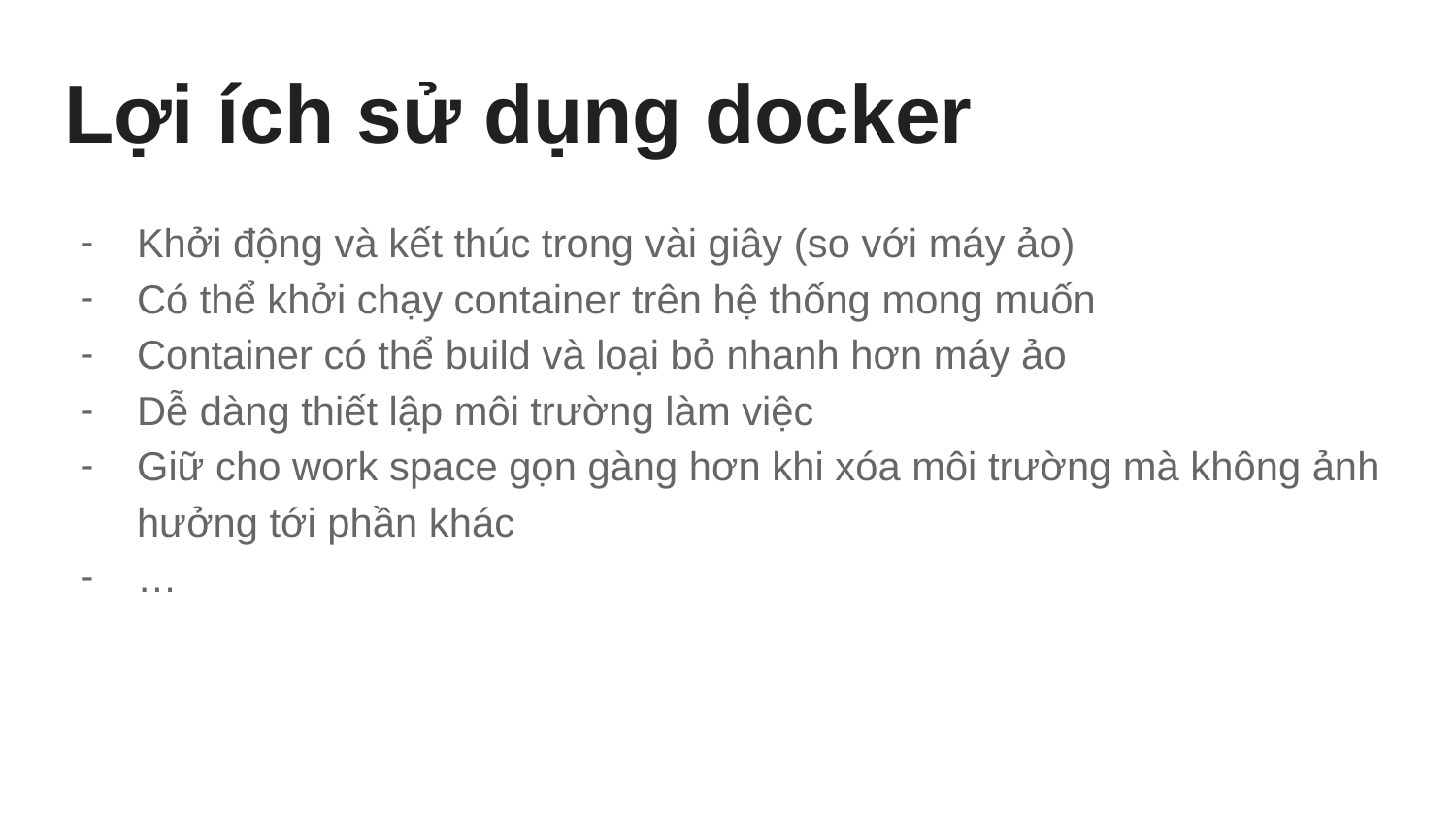

# Lợi ích sử dụng docker
Khởi động và kết thúc trong vài giây (so với máy ảo)
Có thể khởi chạy container trên hệ thống mong muốn
Container có thể build và loại bỏ nhanh hơn máy ảo
Dễ dàng thiết lập môi trường làm việc
Giữ cho work space gọn gàng hơn khi xóa môi trường mà không ảnh hưởng tới phần khác
…